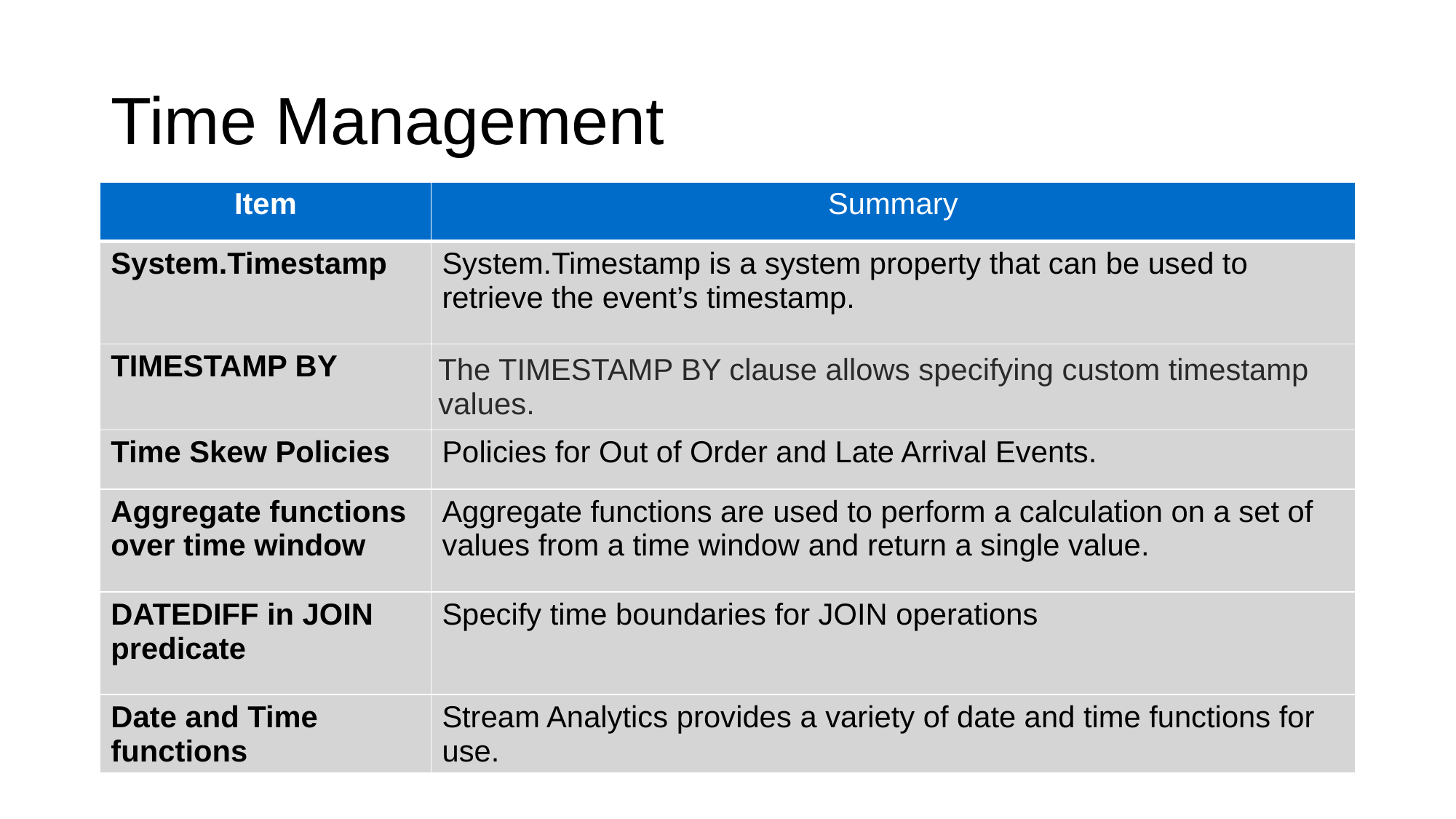

# Time Management
| Item | Summary |
| --- | --- |
| System.Timestamp | System.Timestamp is a system property that can be used to retrieve the event’s timestamp. |
| TIMESTAMP BY | The TIMESTAMP BY clause allows specifying custom timestamp values. |
| Time Skew Policies | Policies for Out of Order and Late Arrival Events. |
| Aggregate functions over time window | Aggregate functions are used to perform a calculation on a set of values from a time window and return a single value. |
| DATEDIFF in JOIN predicate | Specify time boundaries for JOIN operations |
| Date and Time functions | Stream Analytics provides a variety of date and time functions for use. |